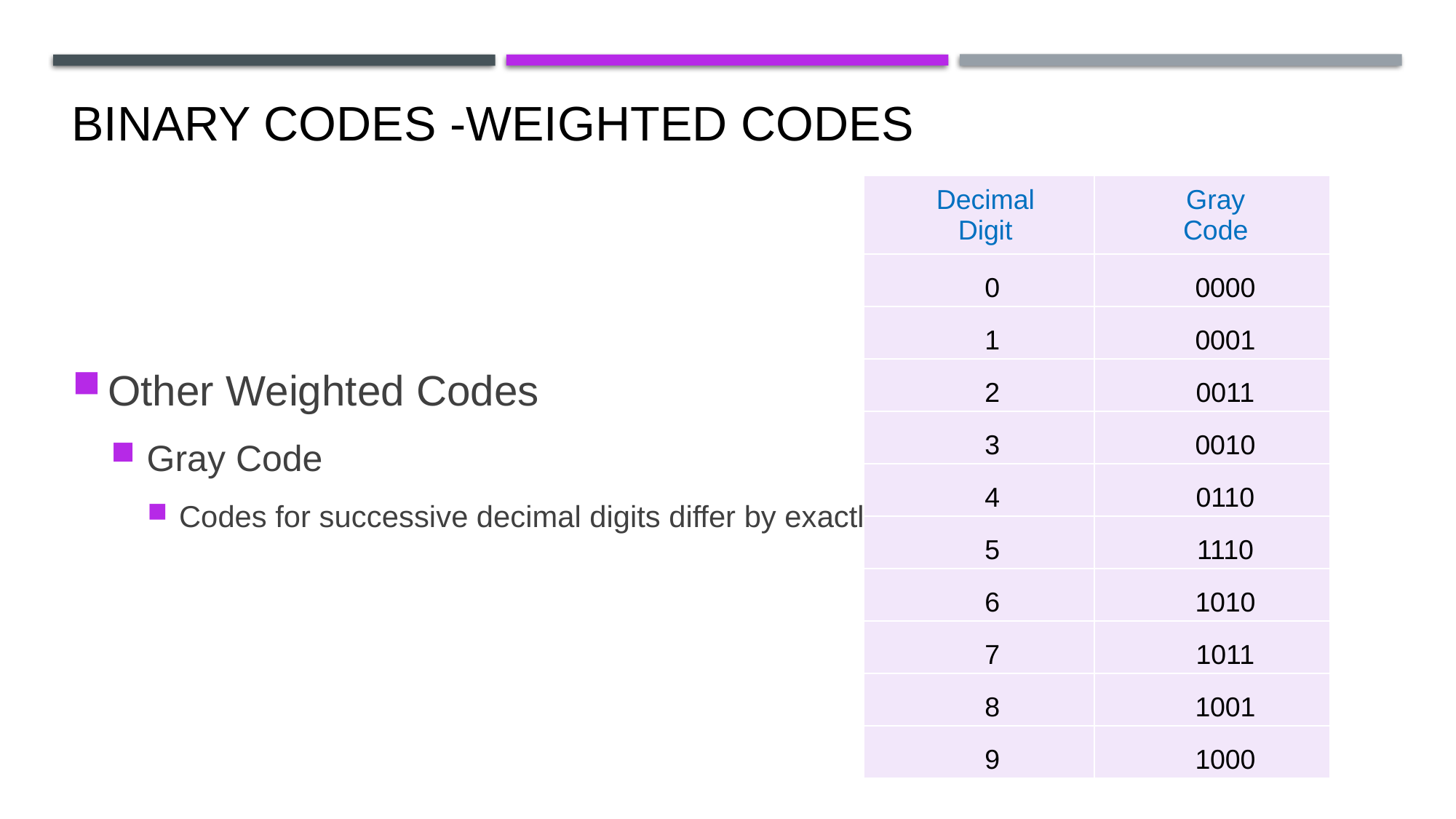

Binary Codes -Weighted Codes
Other Weighted Codes
Gray Code
Codes for successive decimal digits differ by exactly one bit
| Decimal Digit | Gray Code |
| --- | --- |
| 0 | 0000 |
| 1 | 0001 |
| 2 | 0011 |
| 3 | 0010 |
| 4 | 0110 |
| 5 | 1110 |
| 6 | 1010 |
| 7 | 1011 |
| 8 | 1001 |
| 9 | 1000 |